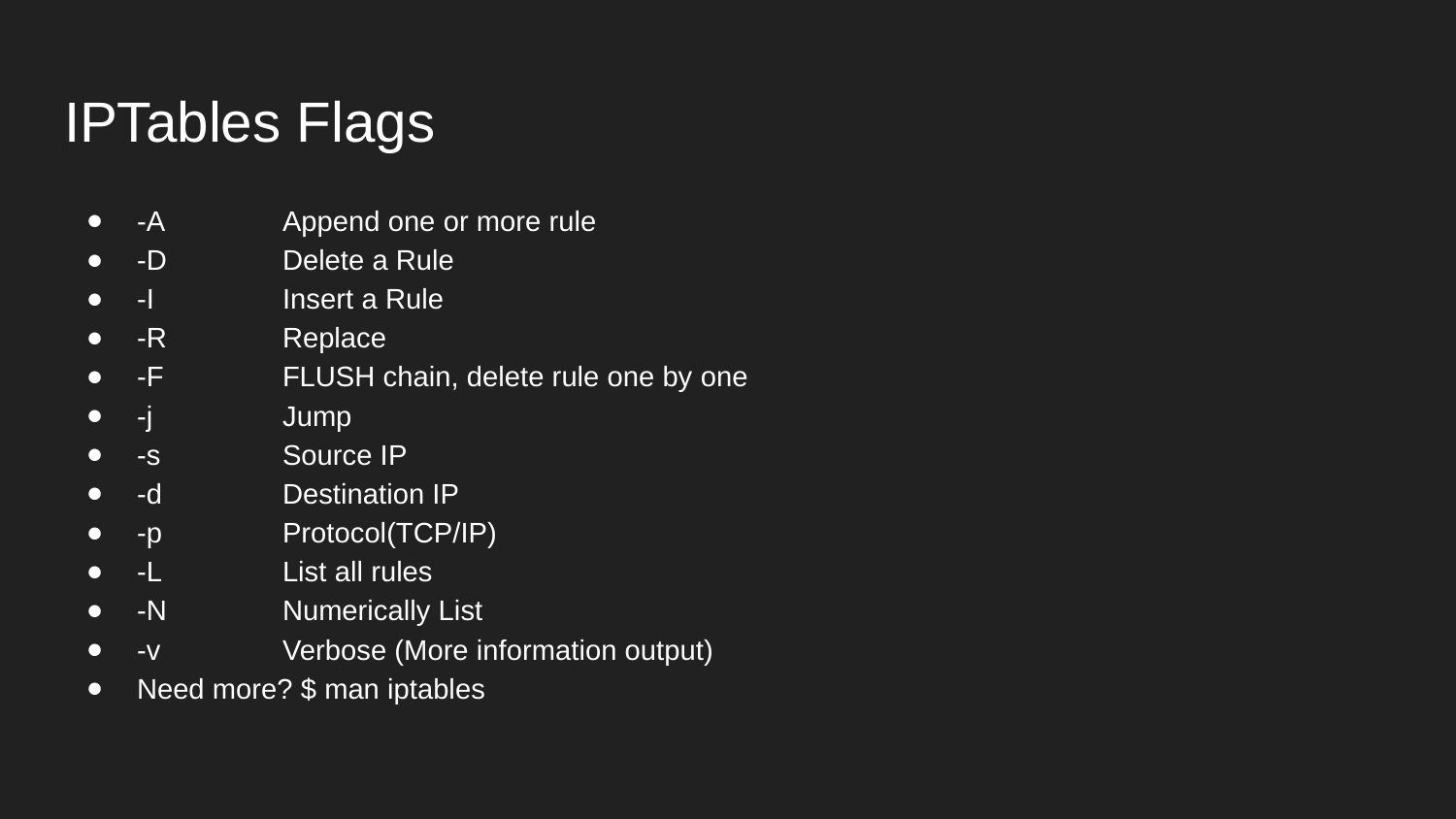

# IPTables Flags
-A	Append one or more rule
-D	Delete a Rule
-I	Insert a Rule
-R	Replace
-F	FLUSH chain, delete rule one by one
-j	Jump
-s	Source IP
-d	Destination IP
-p	Protocol(TCP/IP)
-L	List all rules
-N	Numerically List
-v	Verbose (More information output)
Need more? $ man iptables